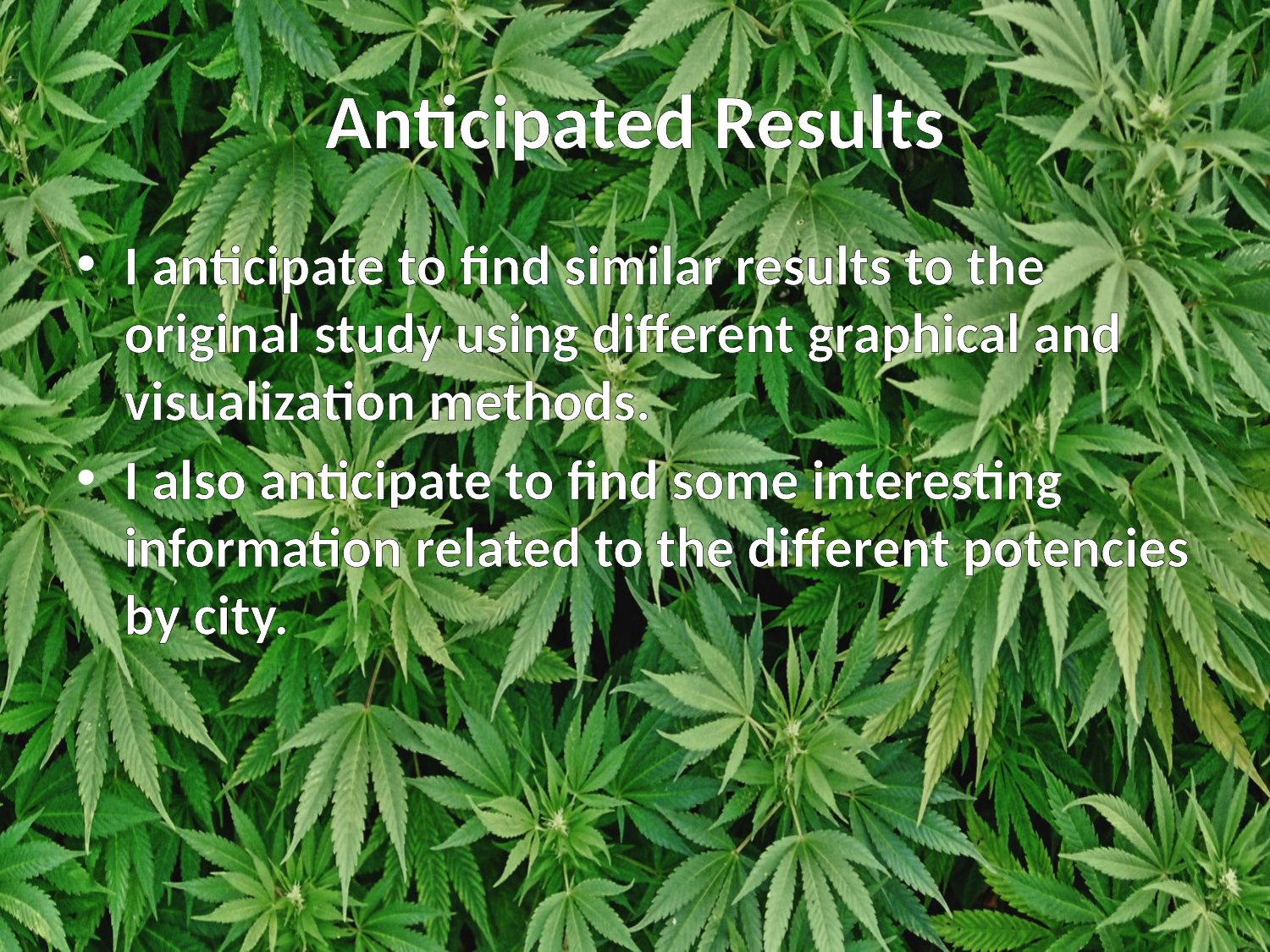

# Anticipated Results
I anticipate to find similar results to the original study using different graphical and visualization methods.
I also anticipate to find some interesting information related to the different potencies by city.